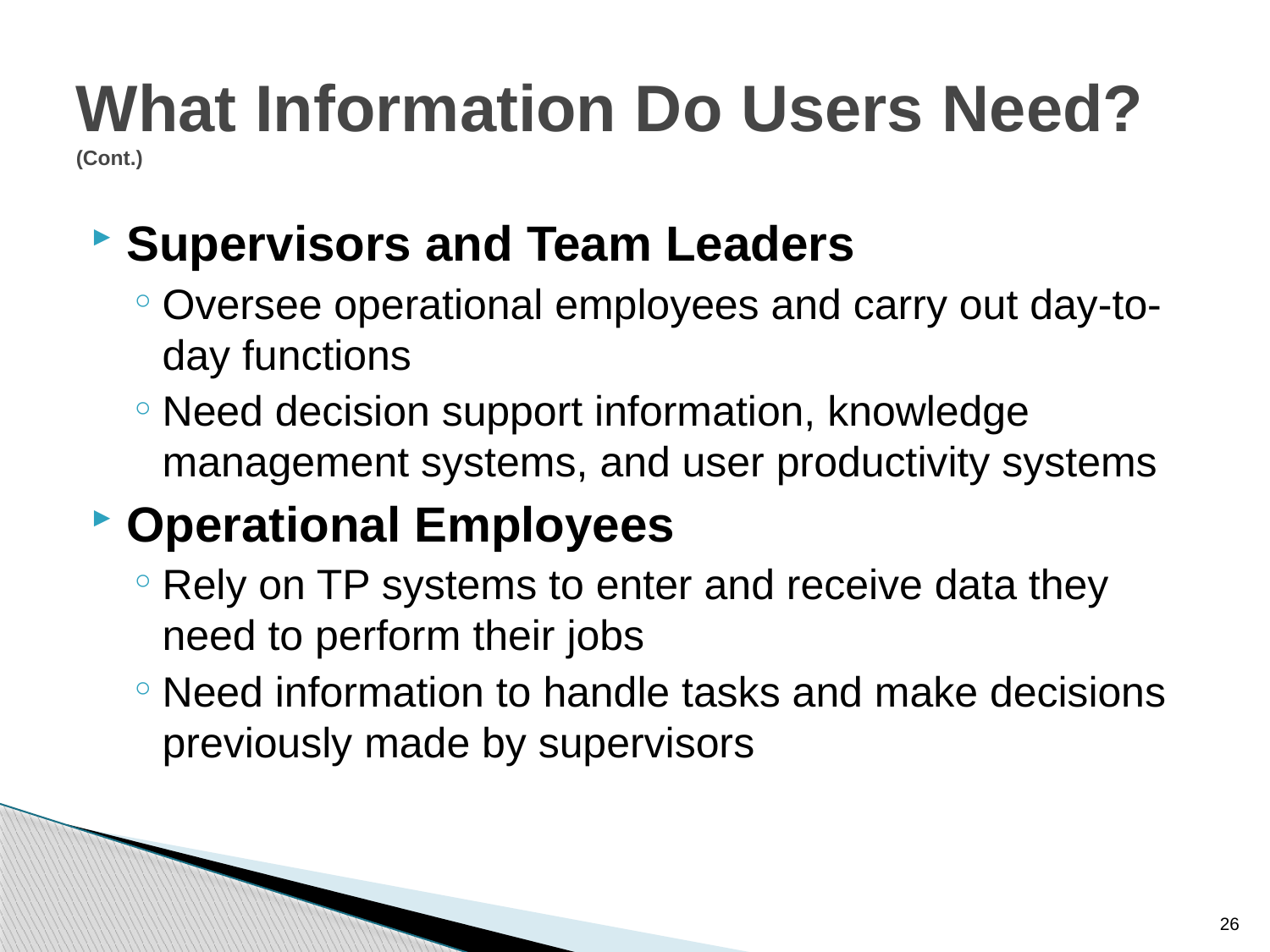

# What Information Do Users Need? (Cont.)
Supervisors and Team Leaders
Oversee operational employees and carry out day-to-day functions
Need decision support information, knowledge management systems, and user productivity systems
Operational Employees
Rely on TP systems to enter and receive data they need to perform their jobs
Need information to handle tasks and make decisions previously made by supervisors
26